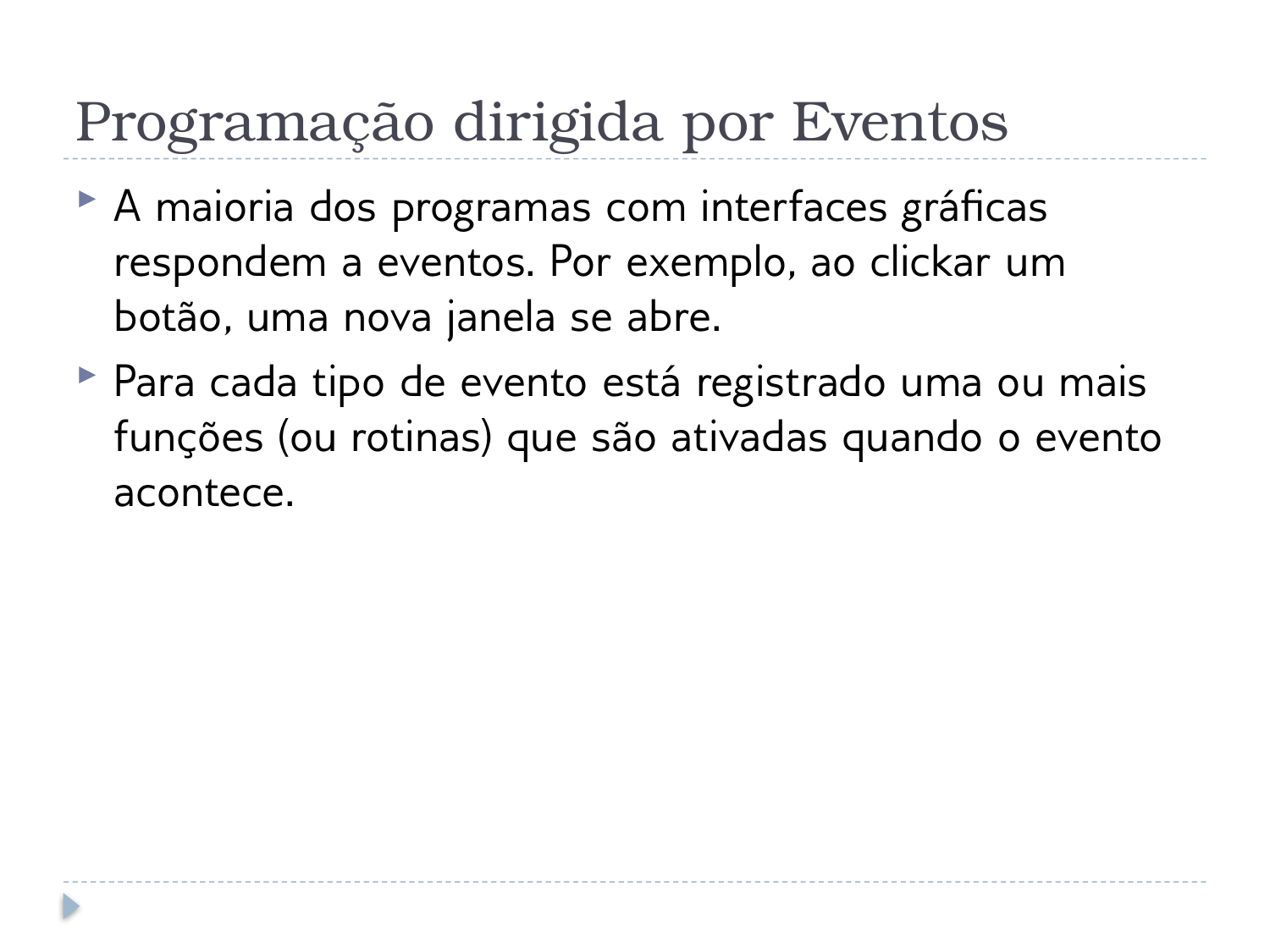

# Programação dirigida por Eventos
A maioria dos programas com interfaces gráficas respondem a eventos. Por exemplo, ao clickar um botão, uma nova janela se abre.
Para cada tipo de evento está registrado uma ou mais funções (ou rotinas) que são ativadas quando o evento acontece.